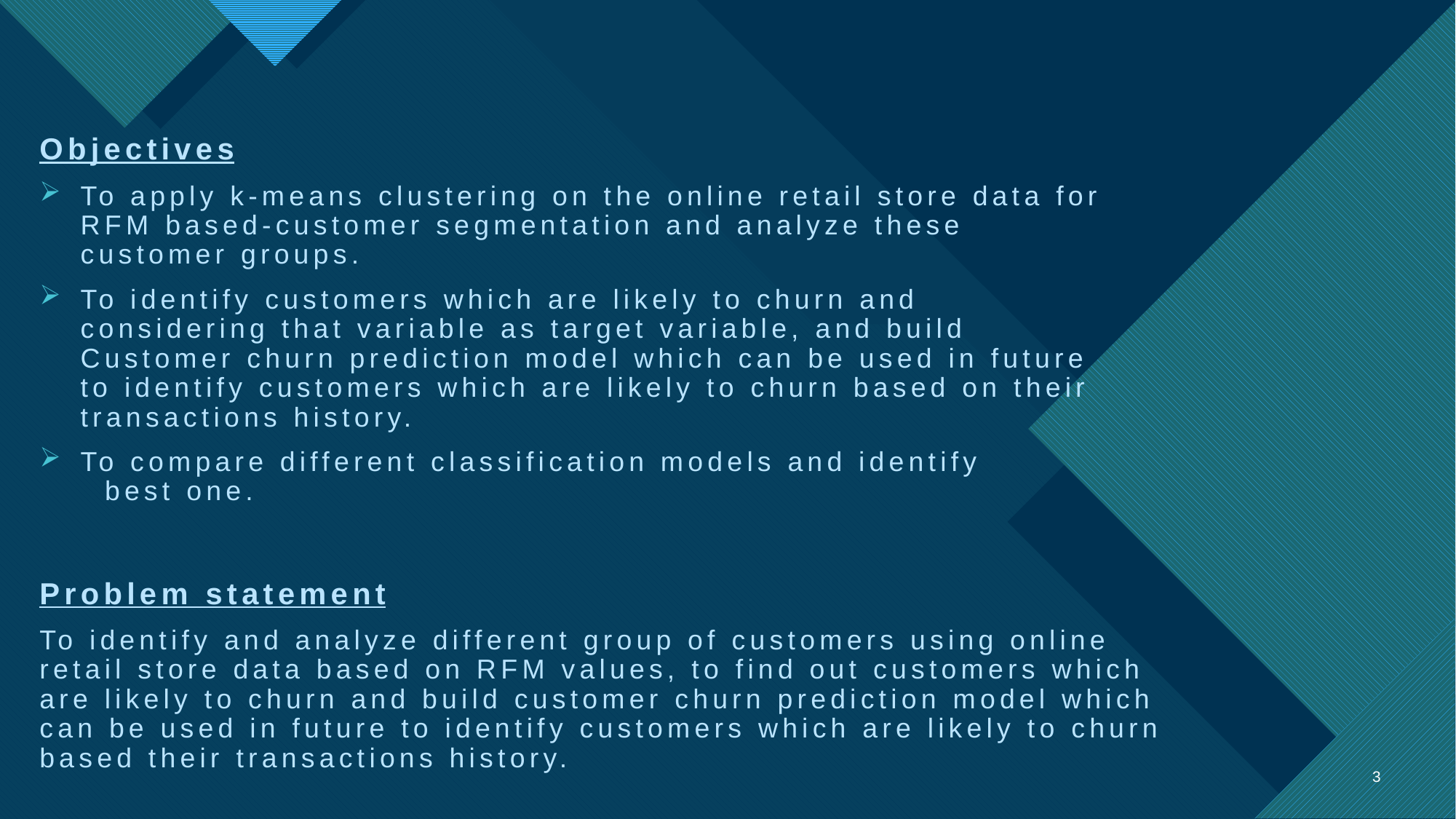

Objectives
To apply k-means clustering on the online retail store data for RFM based-customer segmentation and analyze these customer groups.
To identify customers which are likely to churn and considering that variable as target variable, and build Customer churn prediction model which can be used in future to identify customers which are likely to churn based on their transactions history.
To compare different classification models and identify             best one.

Problem statement
To identify and analyze different group of customers using online retail store data based on RFM values, to find out customers which are likely to churn and build customer churn prediction model which can be used in future to identify customers which are likely to churn based their transactions history.
3